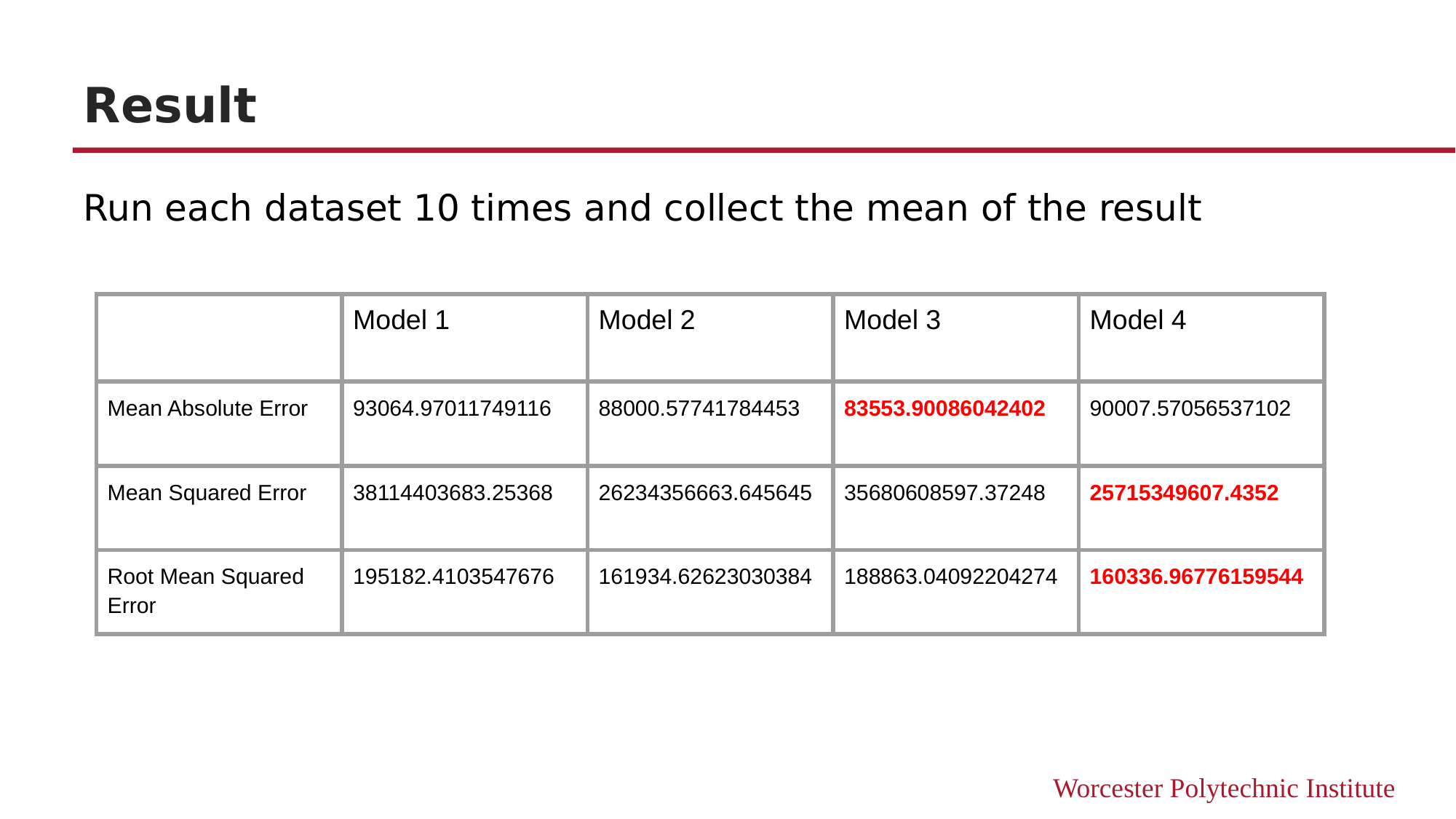

# Result
Run each dataset 10 times and collect the mean of the result
|  | Model 1 | Model 2 | Model 3 | Model 4 |
| --- | --- | --- | --- | --- |
| Mean Absolute Error | 93064.97011749116 | 88000.57741784453 | 83553.90086042402 | 90007.57056537102 |
| Mean Squared Error | 38114403683.25368 | 26234356663.645645 | 35680608597.37248 | 25715349607.4352 |
| Root Mean Squared Error | 195182.4103547676 | 161934.62623030384 | 188863.04092204274 | 160336.96776159544 |